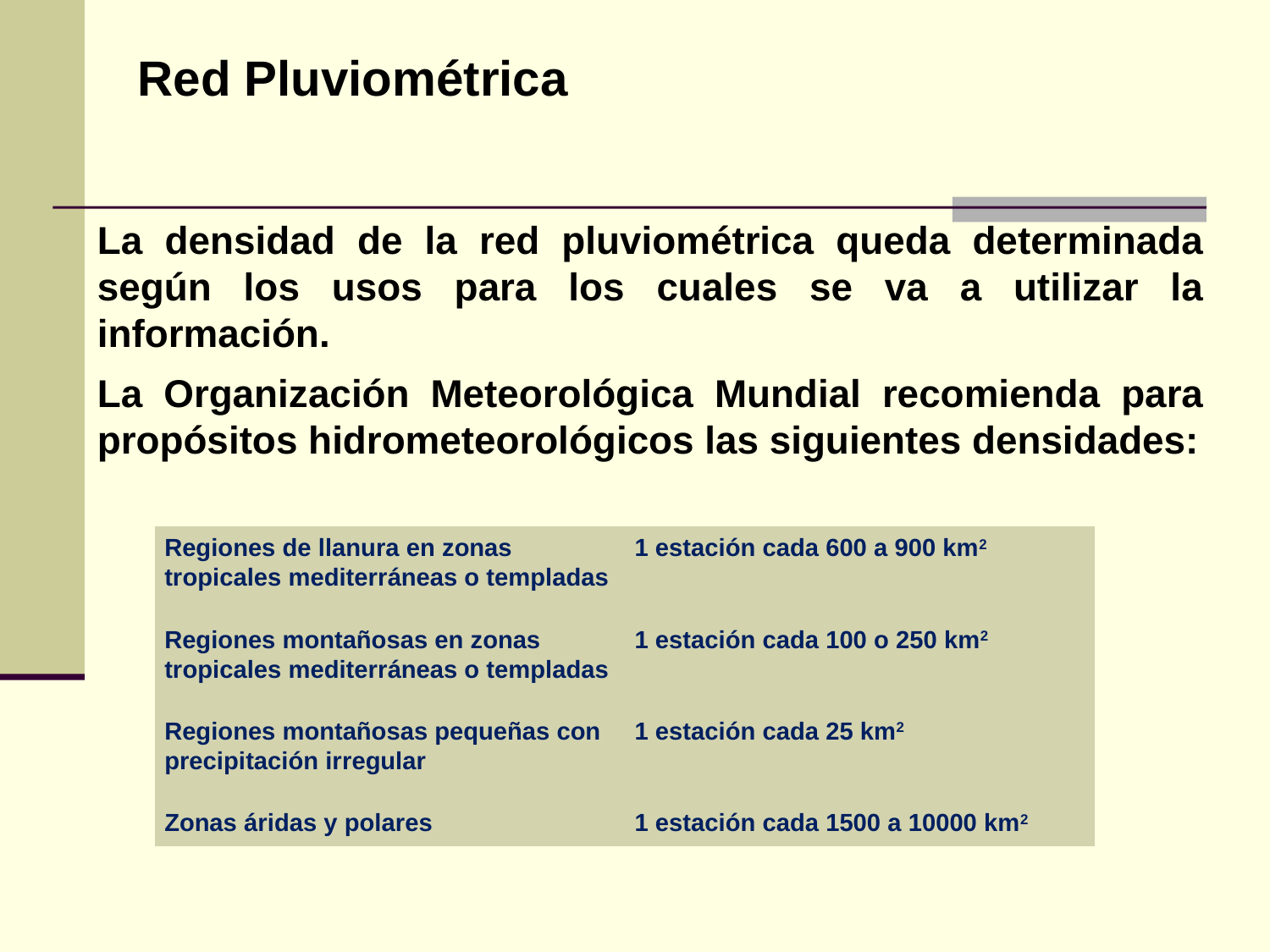

Red Pluviométrica
La densidad de la red pluviométrica queda determinada según los usos para los cuales se va a utilizar la información.
La Organización Meteorológica Mundial recomienda para propósitos hidrometeorológicos las siguientes densidades:
| Regiones de llanura en zonas tropicales mediterráneas o templadas | 1 estación cada 600 a 900 km2 |
| --- | --- |
| Regiones montañosas en zonas tropicales mediterráneas o templadas | 1 estación cada 100 o 250 km2 |
| Regiones montañosas pequeñas con precipitación irregular | 1 estación cada 25 km2 |
| Zonas áridas y polares | 1 estación cada 1500 a 10000 km2 |